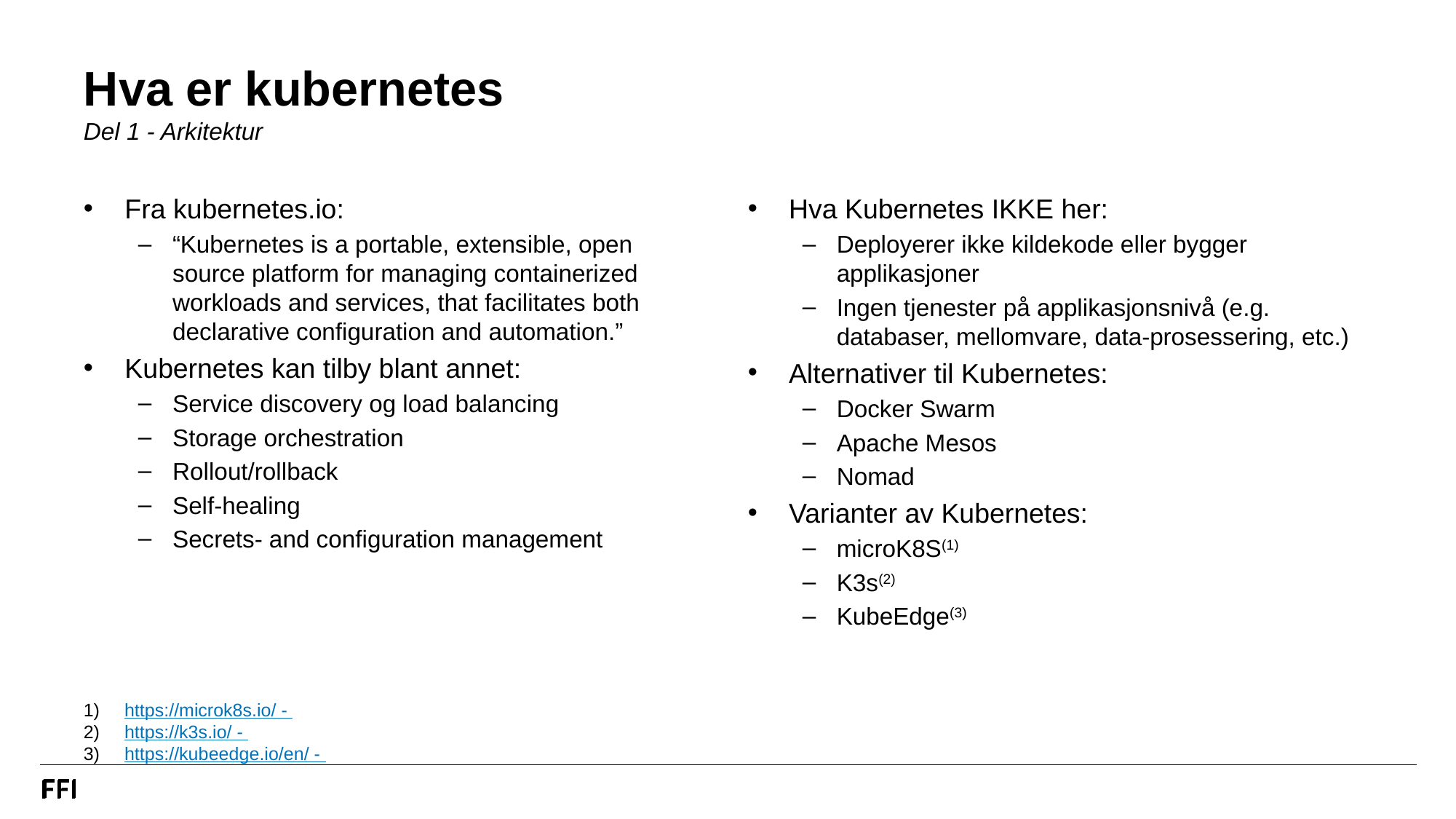

# Hva er kubernetes Del 1 - Arkitektur
Fra kubernetes.io:
“Kubernetes is a portable, extensible, open source platform for managing containerized workloads and services, that facilitates both declarative configuration and automation.”
Kubernetes kan tilby blant annet:
Service discovery og load balancing
Storage orchestration
Rollout/rollback
Self-healing
Secrets- and configuration management
Hva Kubernetes IKKE her:
Deployerer ikke kildekode eller bygger applikasjoner
Ingen tjenester på applikasjonsnivå (e.g. databaser, mellomvare, data-prosessering, etc.)
Alternativer til Kubernetes:
Docker Swarm
Apache Mesos
Nomad
Varianter av Kubernetes:
microK8S(1)
K3s(2)
KubeEdge(3)
https://microk8s.io/ -
https://k3s.io/ -
https://kubeedge.io/en/ -